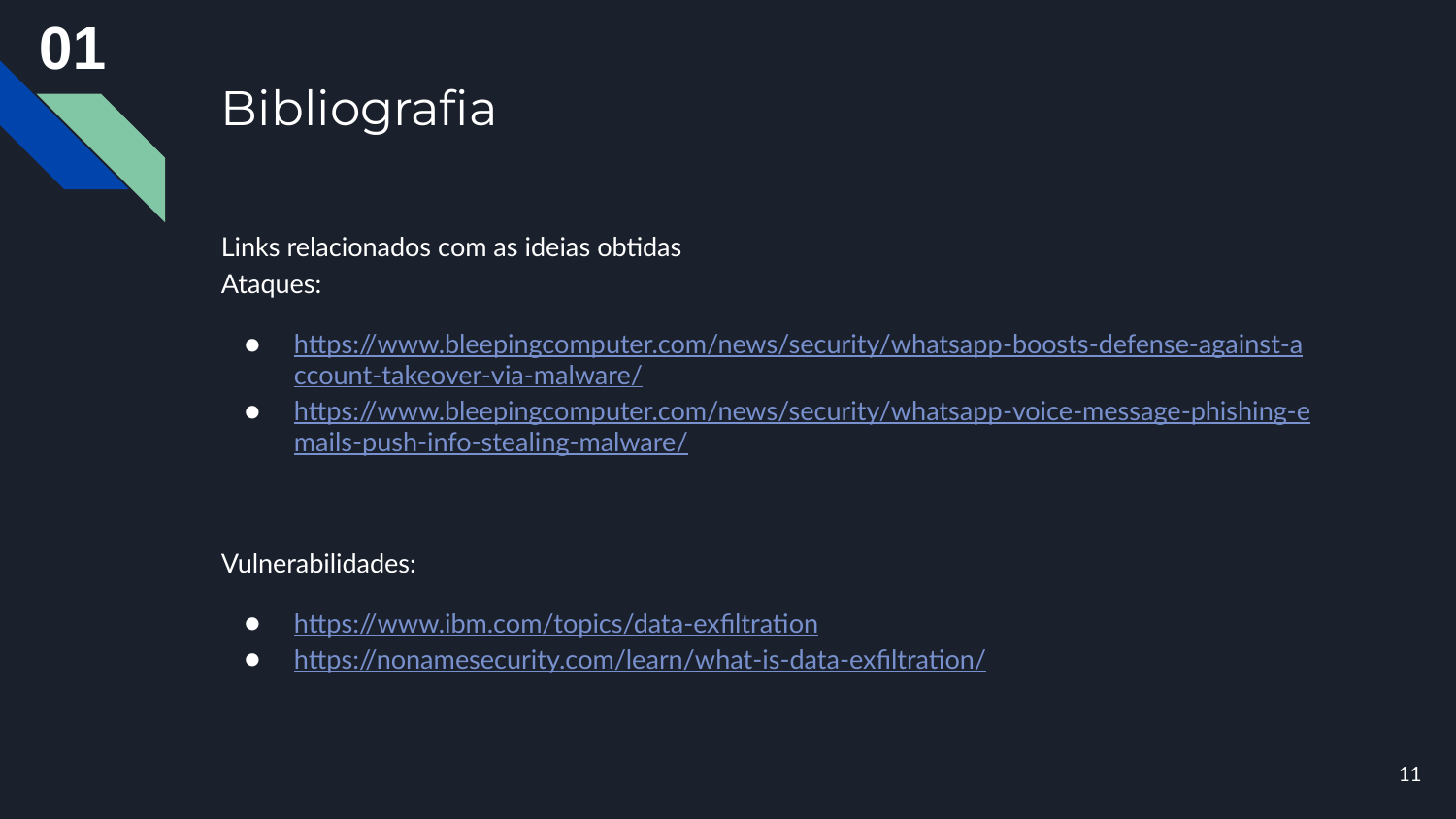

01
# Bibliografia
Links relacionados com as ideias obtidas
Ataques:
https://www.bleepingcomputer.com/news/security/whatsapp-boosts-defense-against-account-takeover-via-malware/
https://www.bleepingcomputer.com/news/security/whatsapp-voice-message-phishing-emails-push-info-stealing-malware/

Vulnerabilidades:
https://www.ibm.com/topics/data-exfiltration
https://nonamesecurity.com/learn/what-is-data-exfiltration/

11